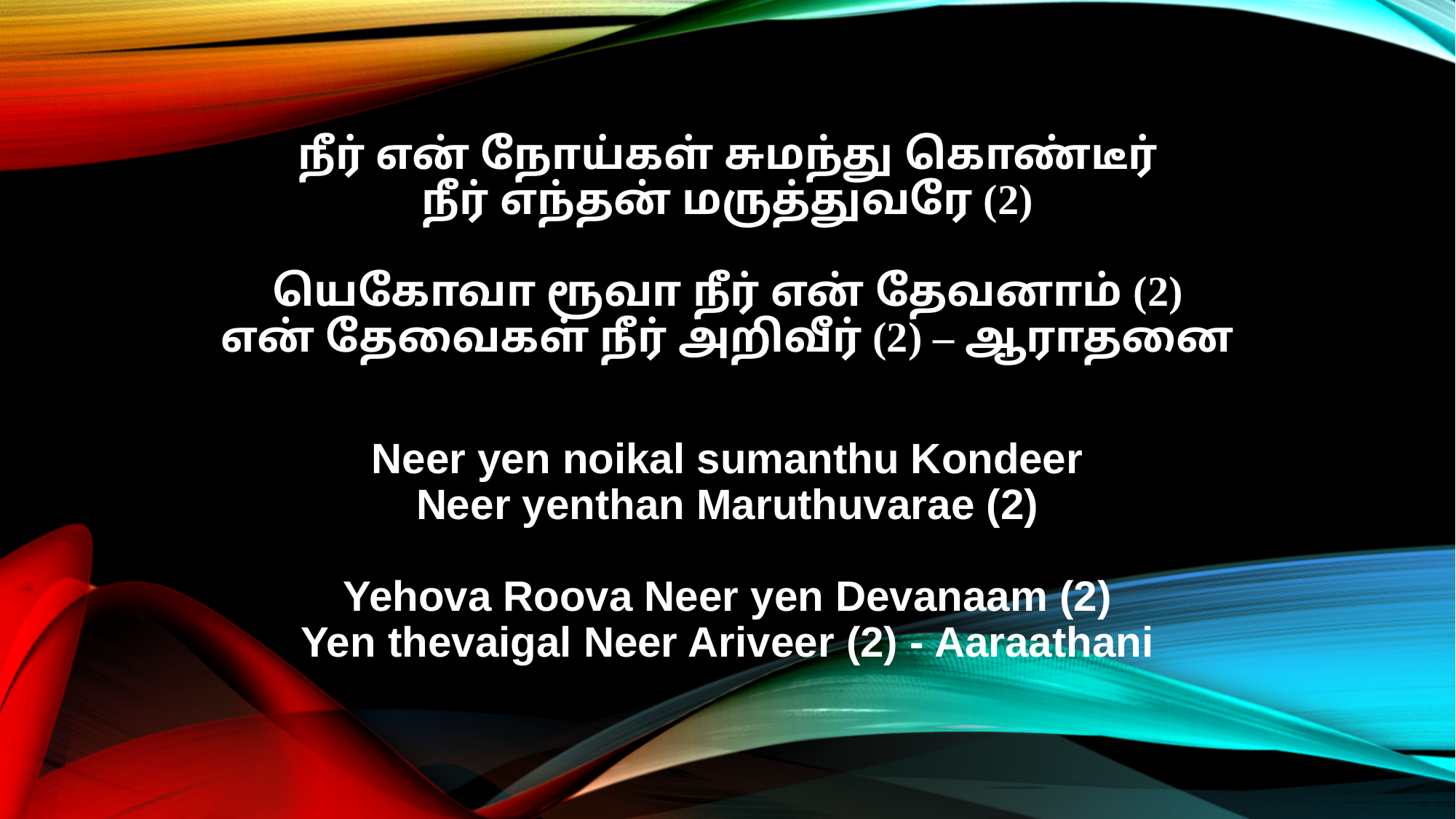

நீர் என் நோய்கள் சுமந்து கொண்டீர்
நீர் எந்தன் மருத்துவரே (2)
யெகோவா ரூவா நீர் என் தேவனாம் (2)
என் தேவைகள் நீர் அறிவீர் (2) – ஆராதனை

Neer yen noikal sumanthu Kondeer
Neer yenthan Maruthuvarae (2)
Yehova Roova Neer yen Devanaam (2)
Yen thevaigal Neer Ariveer (2) - Aaraathani